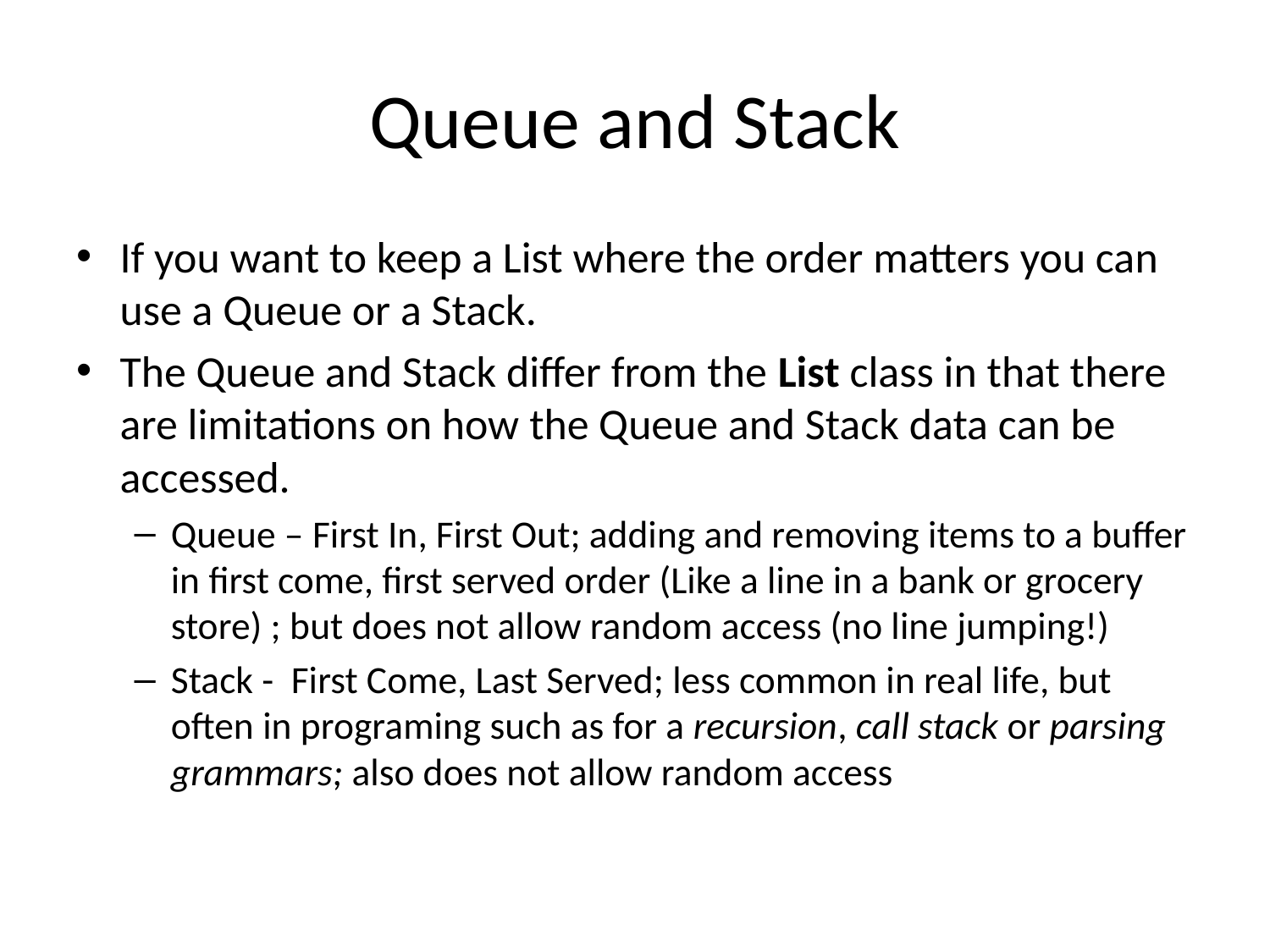

# Queue and Stack
If you want to keep a List where the order matters you can use a Queue or a Stack.
The Queue and Stack differ from the List class in that there are limitations on how the Queue and Stack data can be accessed.
Queue – First In, First Out; adding and removing items to a buffer in first come, first served order (Like a line in a bank or grocery store) ; but does not allow random access (no line jumping!)
Stack -  First Come, Last Served; less common in real life, but often in programing such as for a recursion, call stack or parsing grammars; also does not allow random access